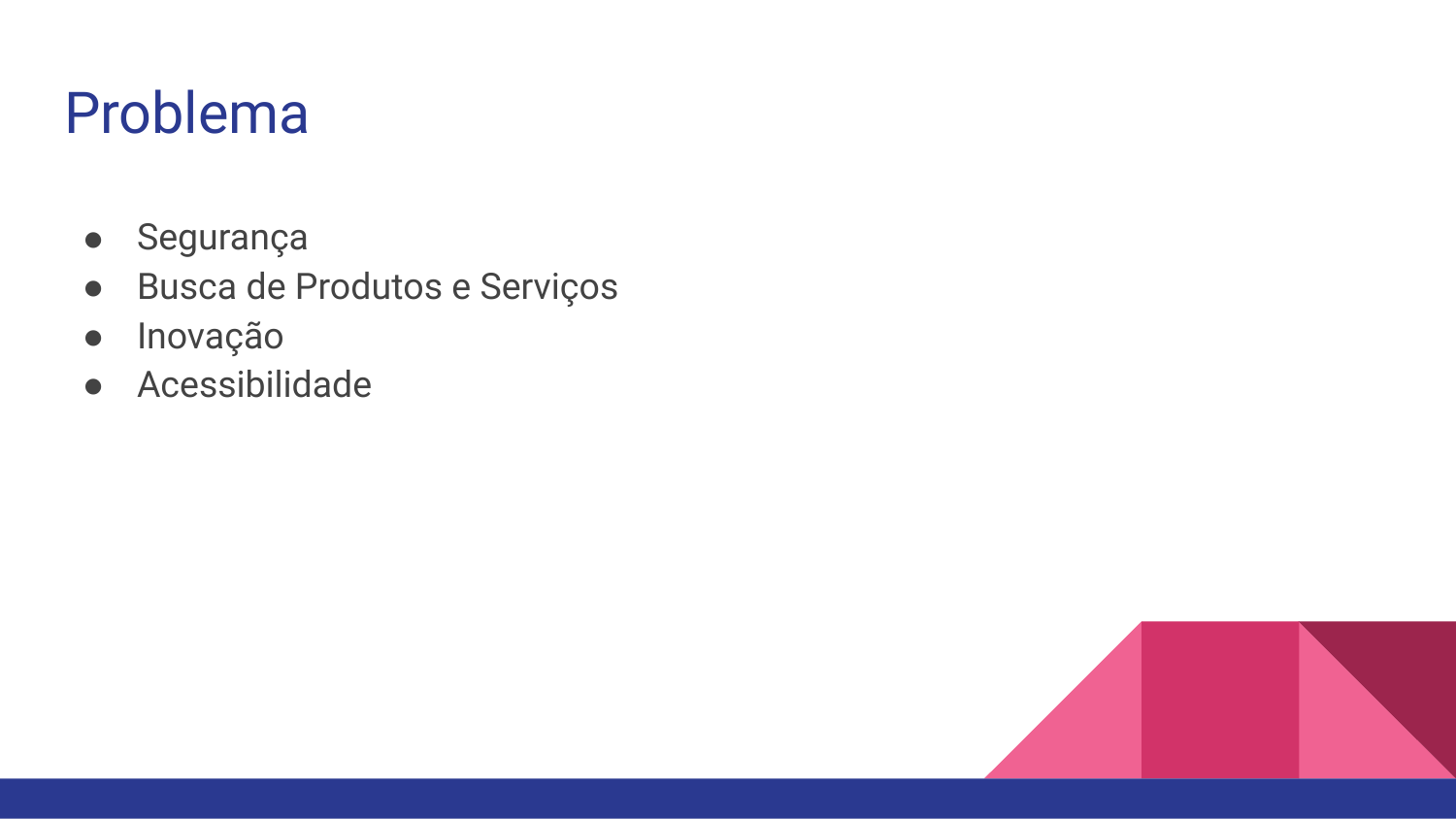

# Problema
Segurança
Busca de Produtos e Serviços
Inovação
Acessibilidade